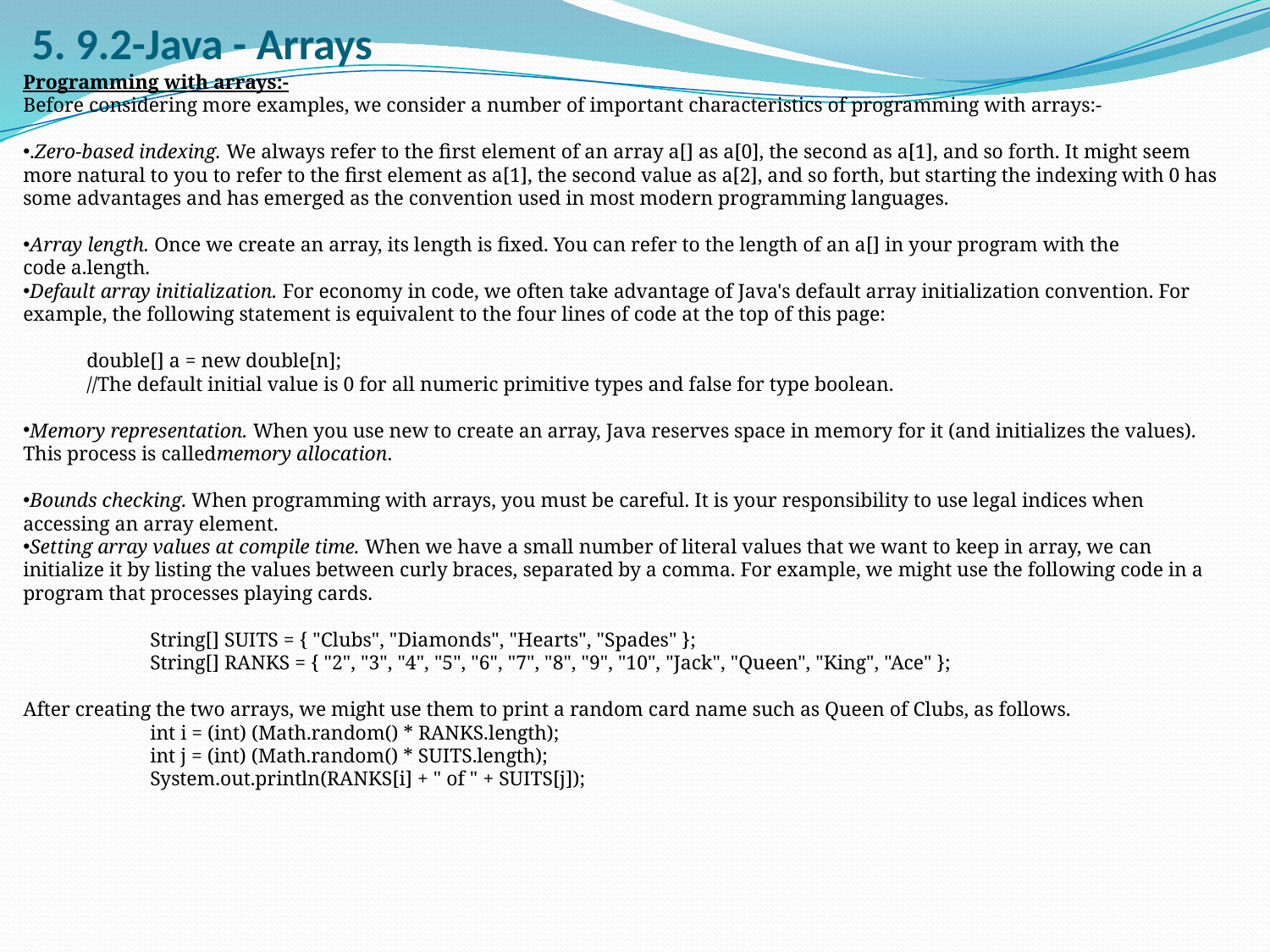

# 5. 9.2-Java - Arrays
Programming with arrays:-
Before considering more examples, we consider a number of important characteristics of programming with arrays:-

.Zero-based indexing. We always refer to the first element of an array a[] as a[0], the second as a[1], and so forth. It might seem more natural to you to refer to the first element as a[1], the second value as a[2], and so forth, but starting the indexing with 0 has some advantages and has emerged as the convention used in most modern programming languages.

Array length. Once we create an array, its length is fixed. You can refer to the length of an a[] in your program with the code a.length.
Default array initialization. For economy in code, we often take advantage of Java's default array initialization convention. For example, the following statement is equivalent to the four lines of code at the top of this page:

double[] a = new double[n];
//The default initial value is 0 for all numeric primitive types and false for type boolean.

Memory representation. When you use new to create an array, Java reserves space in memory for it (and initializes the values). This process is calledmemory allocation.

Bounds checking. When programming with arrays, you must be careful. It is your responsibility to use legal indices when accessing an array element.
Setting array values at compile time. When we have a small number of literal values that we want to keep in array, we can initialize it by listing the values between curly braces, separated by a comma. For example, we might use the following code in a program that processes playing cards.

	String[] SUITS = { "Clubs", "Diamonds", "Hearts", "Spades" };
	String[] RANKS = { "2", "3", "4", "5", "6", "7", "8", "9", "10", "Jack", "Queen", "King", "Ace" };

After creating the two arrays, we might use them to print a random card name such as Queen of Clubs, as follows.
	int i = (int) (Math.random() * RANKS.length);
	int j = (int) (Math.random() * SUITS.length);
	System.out.println(RANKS[i] + " of " + SUITS[j]);